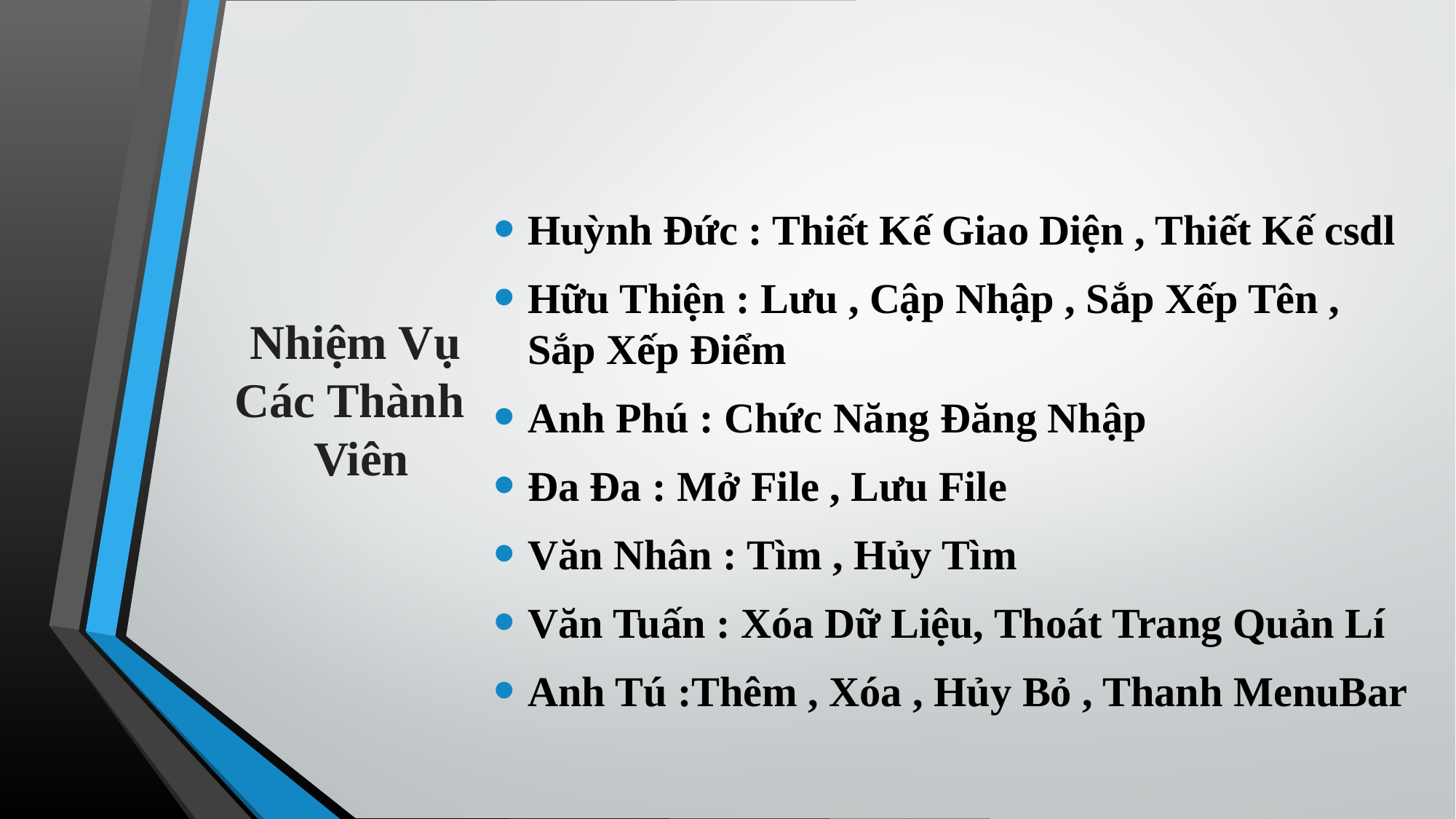

Huỳnh Đức : Thiết Kế Giao Diện , Thiết Kế csdl
Hữu Thiện : Lưu , Cập Nhập , Sắp Xếp Tên , Sắp Xếp Điểm
Anh Phú : Chức Năng Đăng Nhập
Đa Đa : Mở File , Lưu File
Văn Nhân : Tìm , Hủy Tìm
Văn Tuấn : Xóa Dữ Liệu, Thoát Trang Quản Lí
Anh Tú :Thêm , Xóa , Hủy Bỏ , Thanh MenuBar

# Nhiệm Vụ Các Thành    Viên